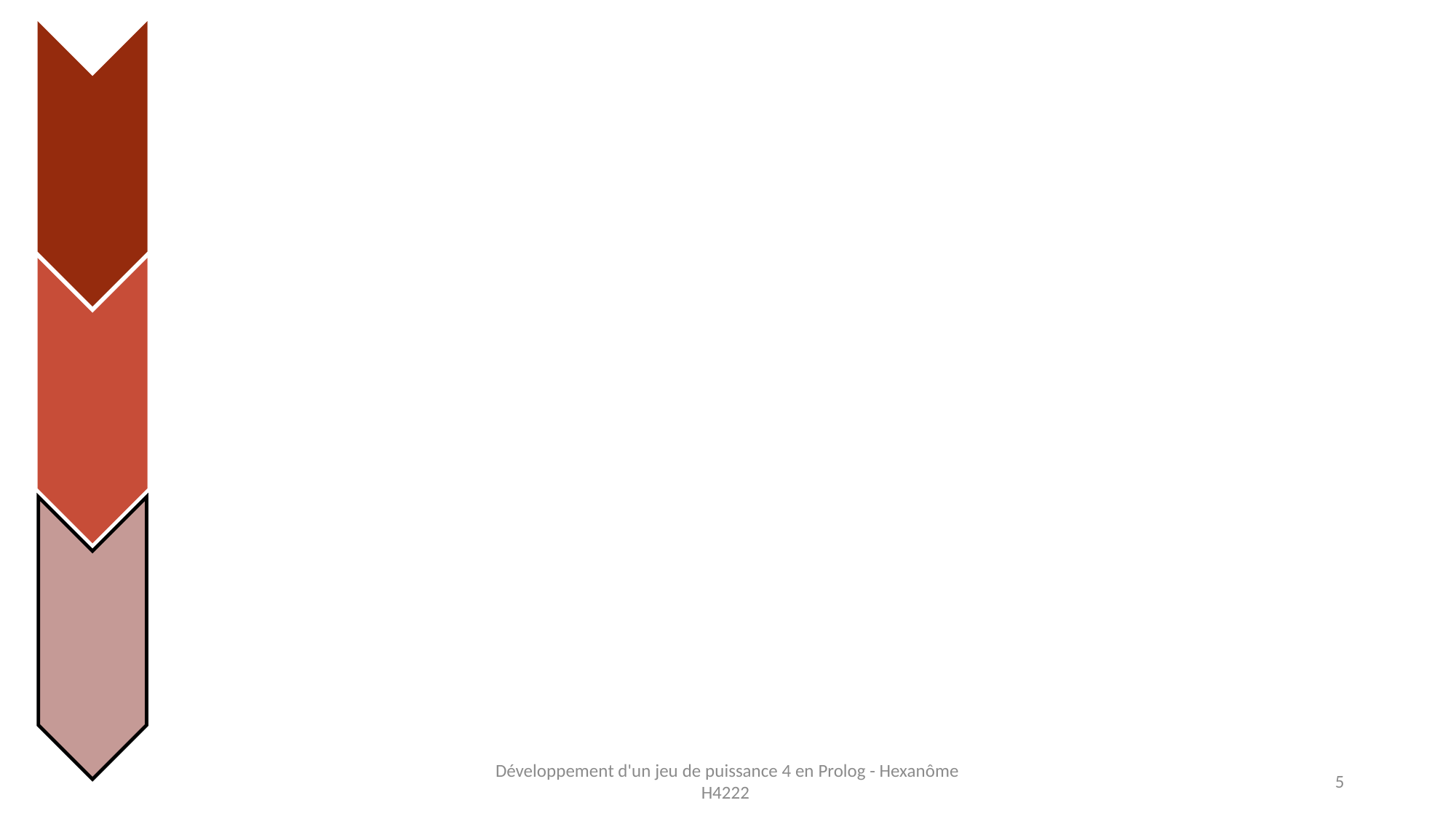

Développement d'un jeu de puissance 4 en Prolog - Hexanôme H4222
5